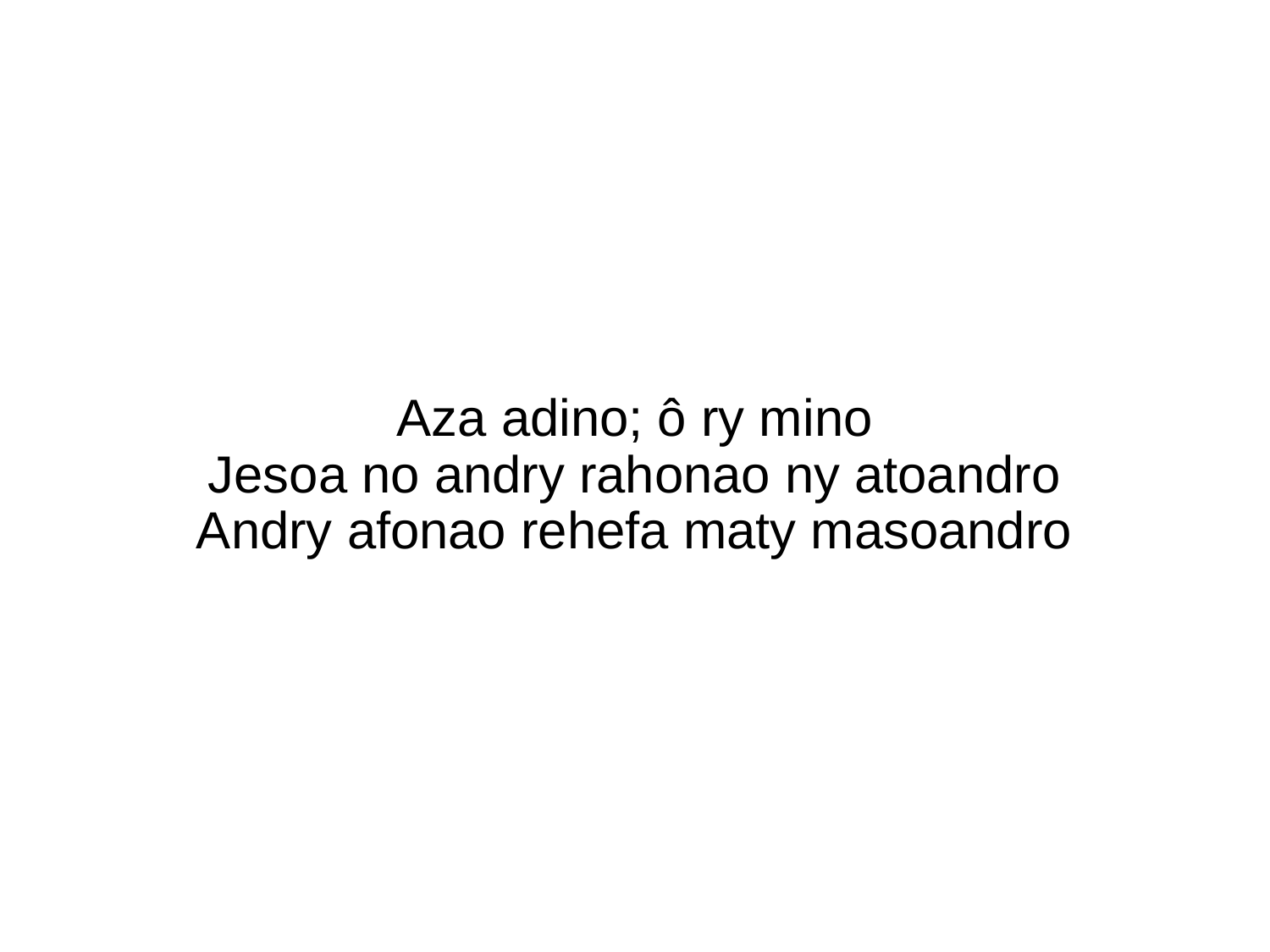

Aza adino; ô ry mino
Jesoa no andry rahonao ny atoandro
Andry afonao rehefa maty masoandro